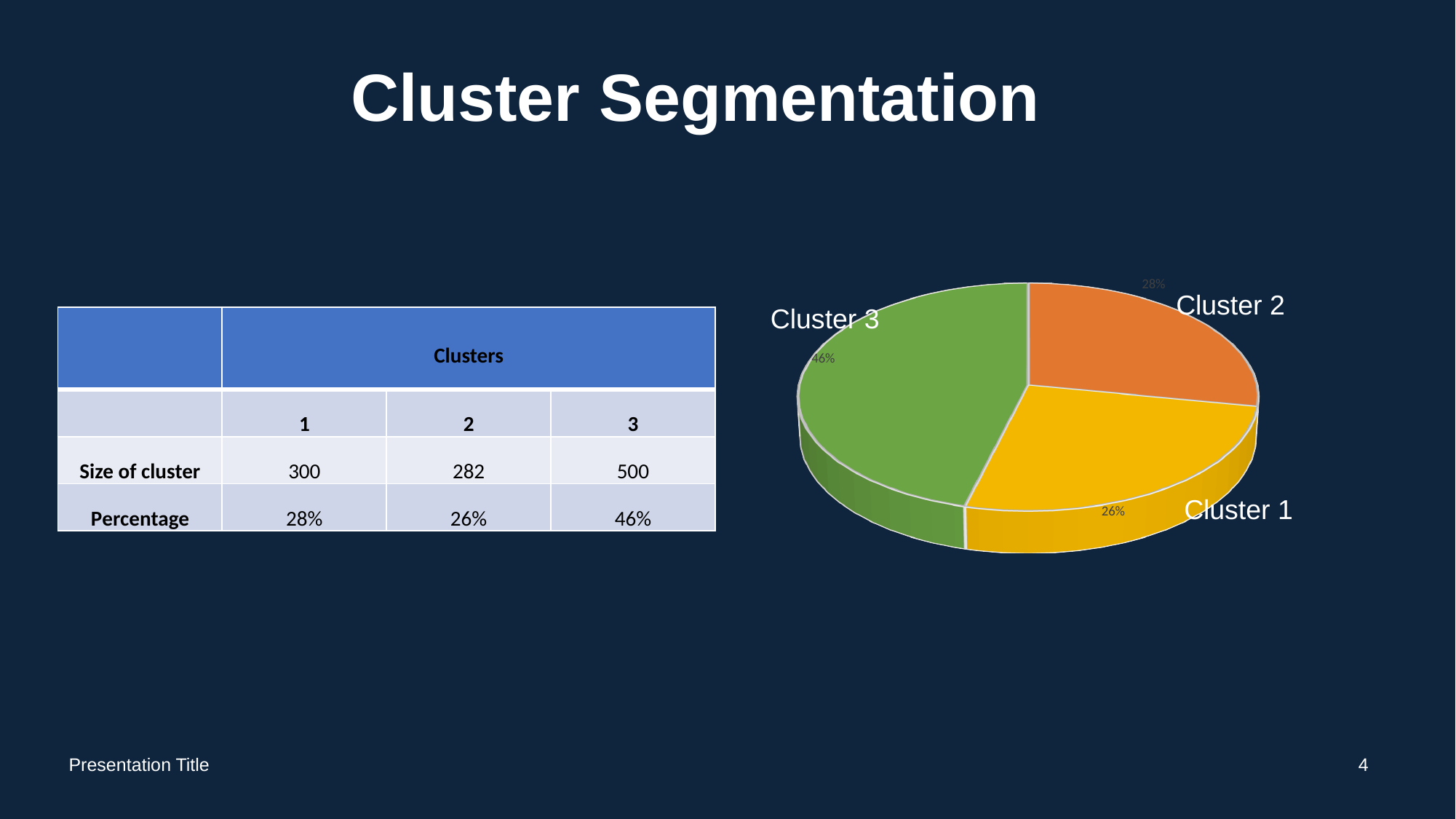

# Cluster Segmentation

[unsupported chart]

Cluster 2
Cluster 3
|  | Clusters |  |  |
| --- | --- | --- | --- |
|  | 1 | 2 | 3 |
| Size of cluster | 300 | 282 | 500 |
| Percentage | 28% | 26% | 46% |
Cluster 1
4
Presentation Title